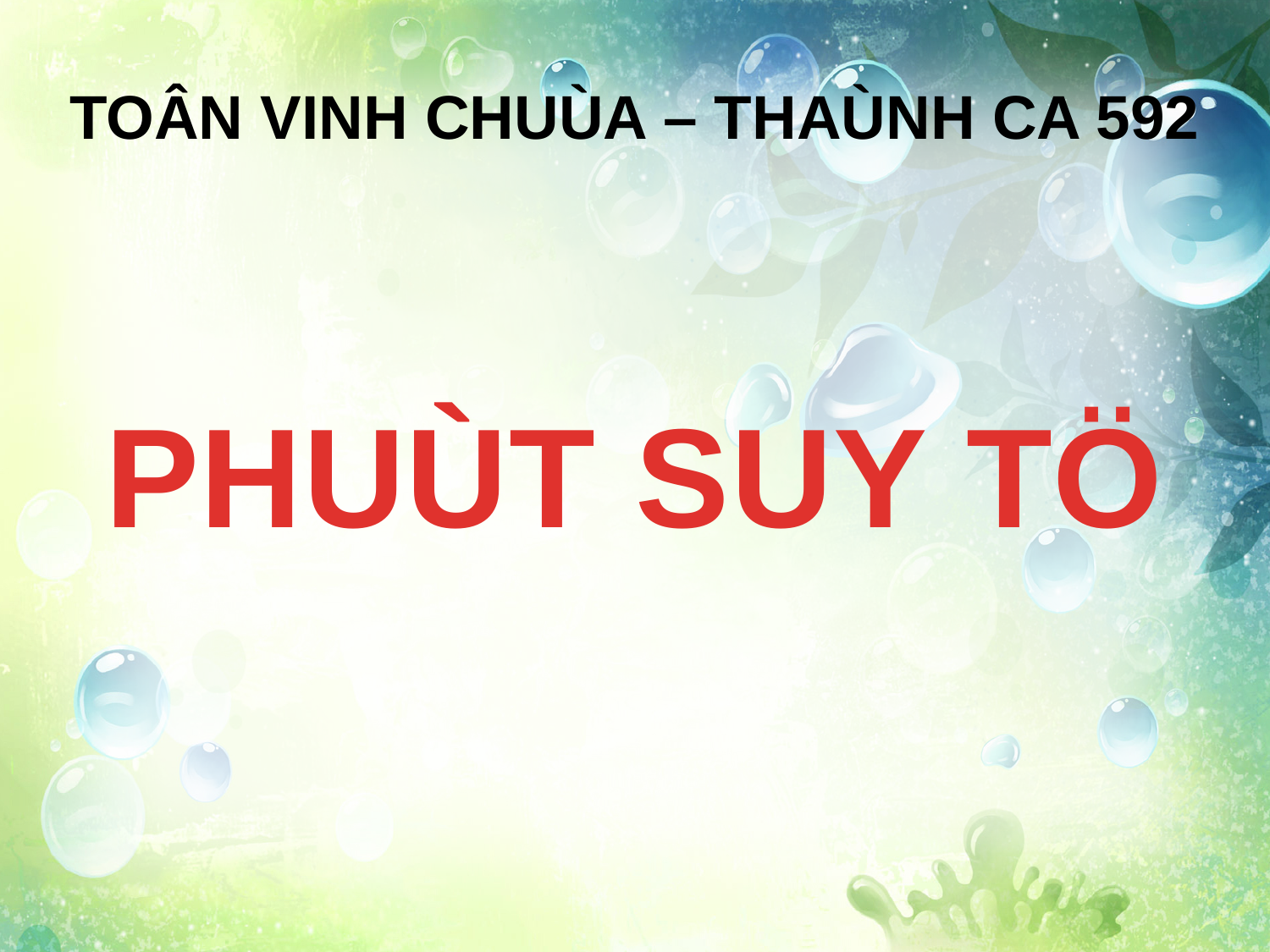

TOÂN VINH CHUÙA – THAÙNH CA 592
PHUÙT SUY TÖ